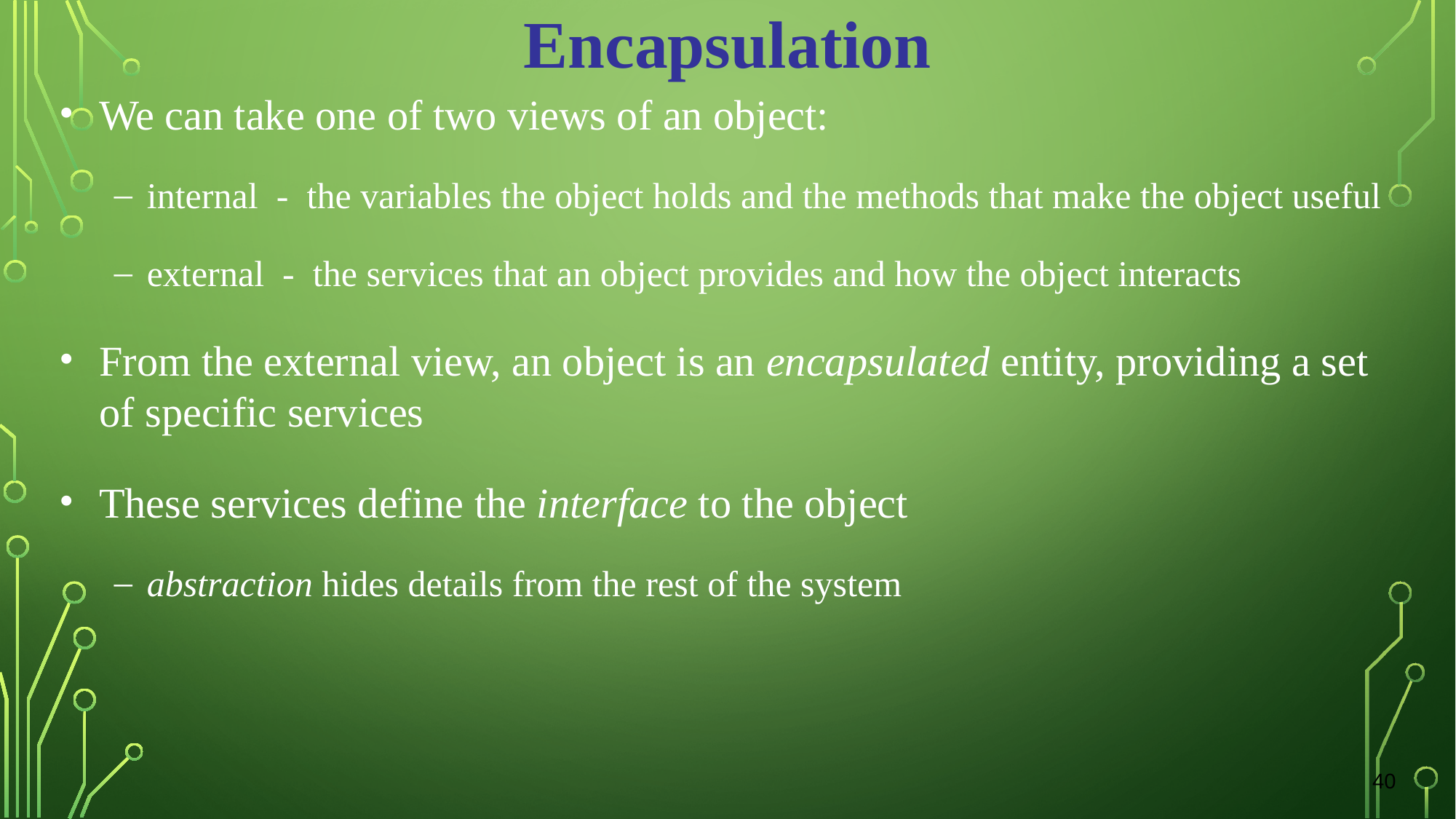

Encapsulation
We can take one of two views of an object:
internal  -  the variables the object holds and the methods that make the object useful
external  -  the services that an object provides and how the object interacts
From the external view, an object is an encapsulated entity, providing a set of specific services
These services define the interface to the object
abstraction hides details from the rest of the system
40